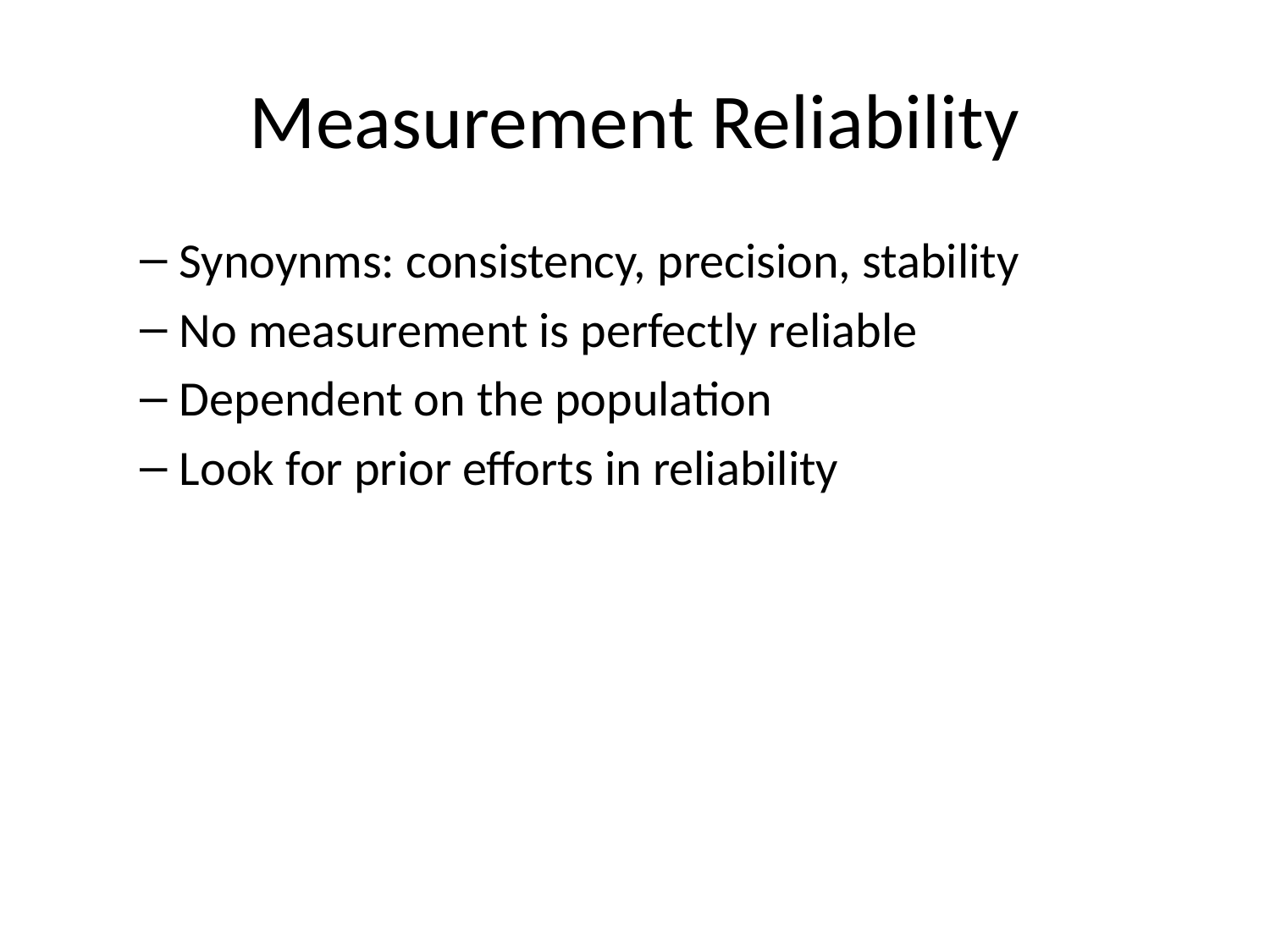

# Measurement Reliability
Synoynms: consistency, precision, stability
No measurement is perfectly reliable
Dependent on the population
Look for prior efforts in reliability